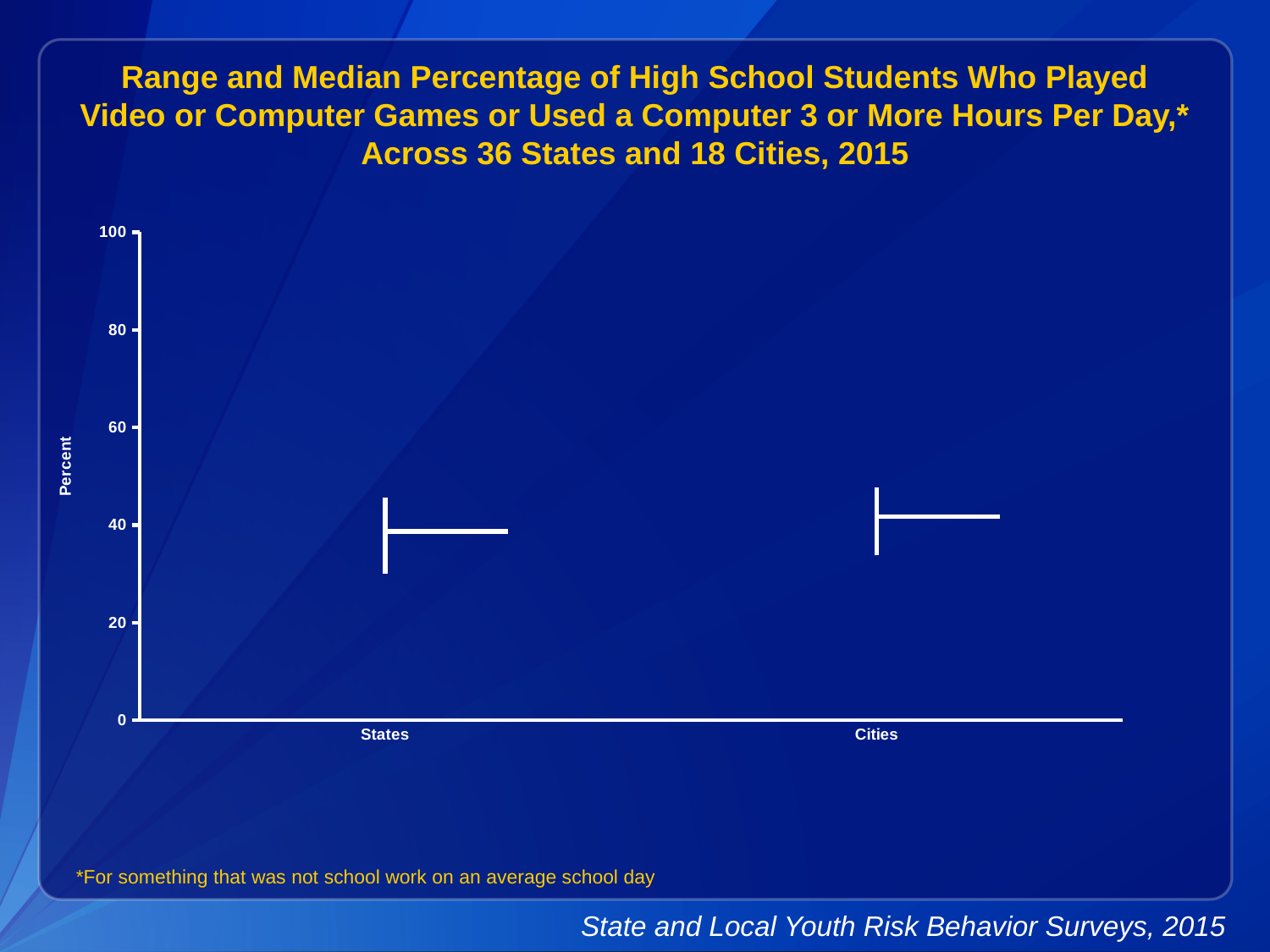

Range and Median Percentage of High School Students Who Played Video or Computer Games or Used a Computer 3 or More Hours Per Day,* Across 36 States and 18 Cities, 2015

[unsupported chart]

*For something that was not school work on an average school day
State and Local Youth Risk Behavior Surveys, 2015